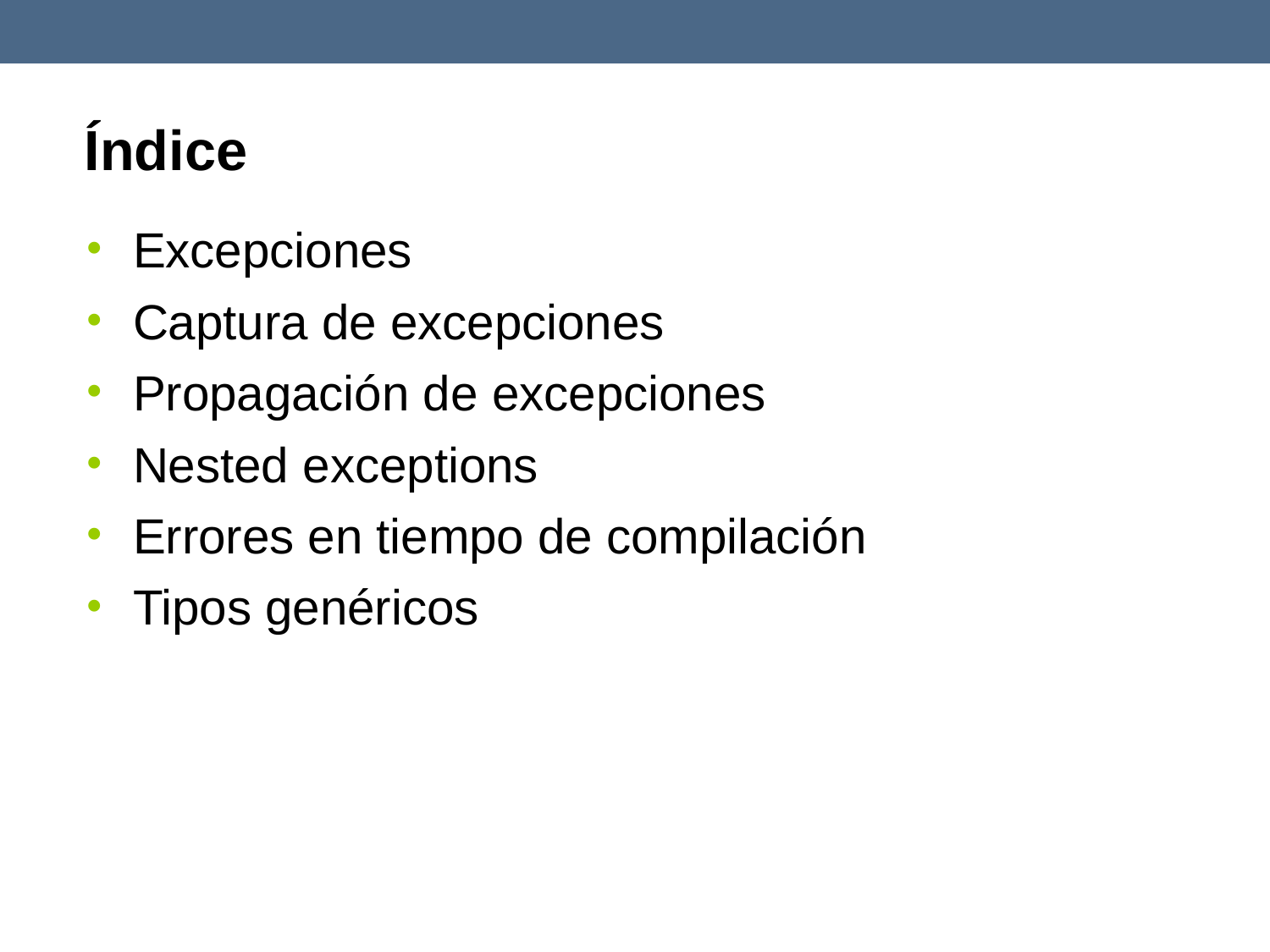

# Índice
Excepciones
Captura de excepciones
Propagación de excepciones
Nested exceptions
Errores en tiempo de compilación
Tipos genéricos